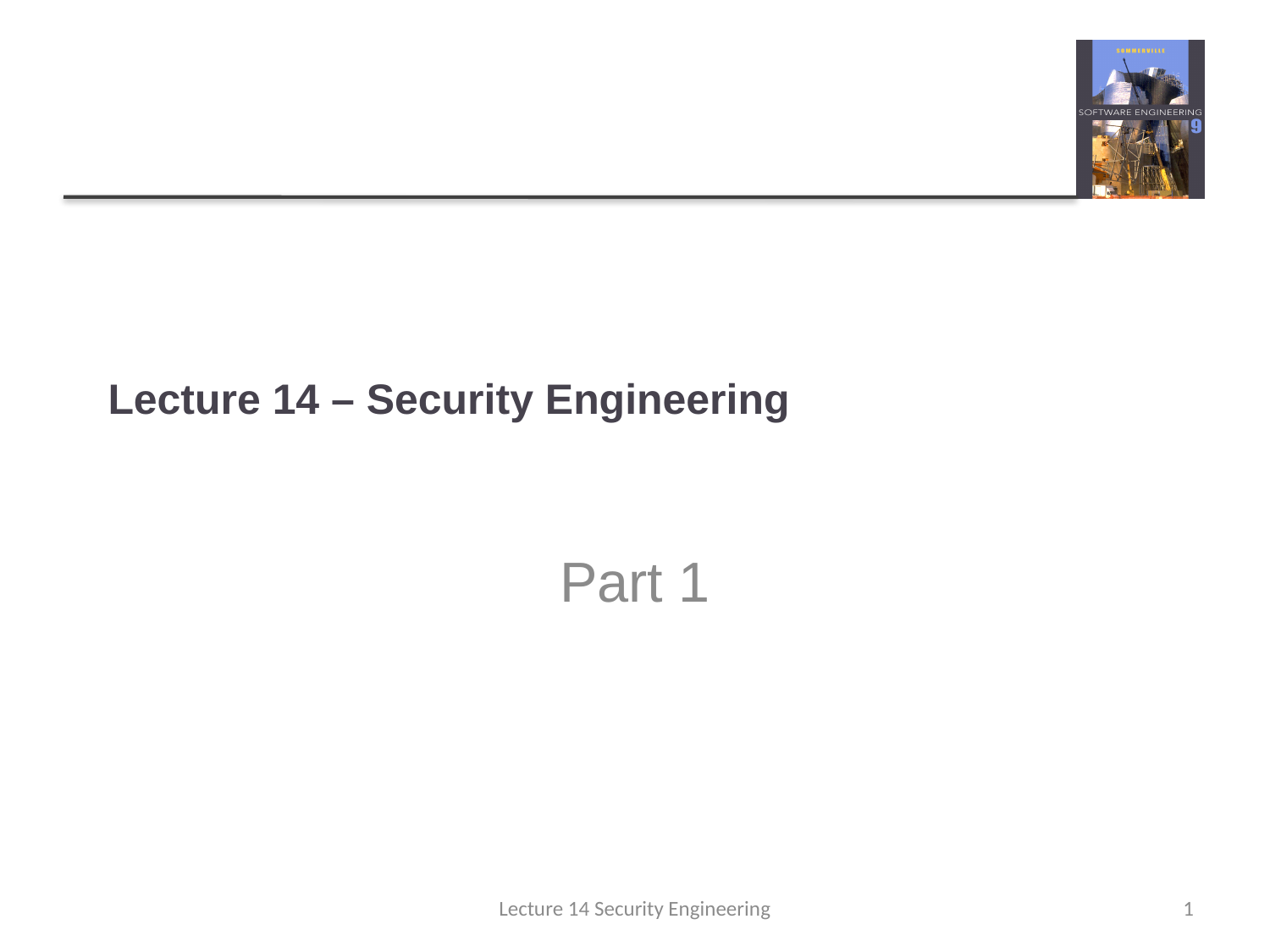

# Lecture 14 – Security Engineering
Part 1
Lecture 14 Security Engineering
1